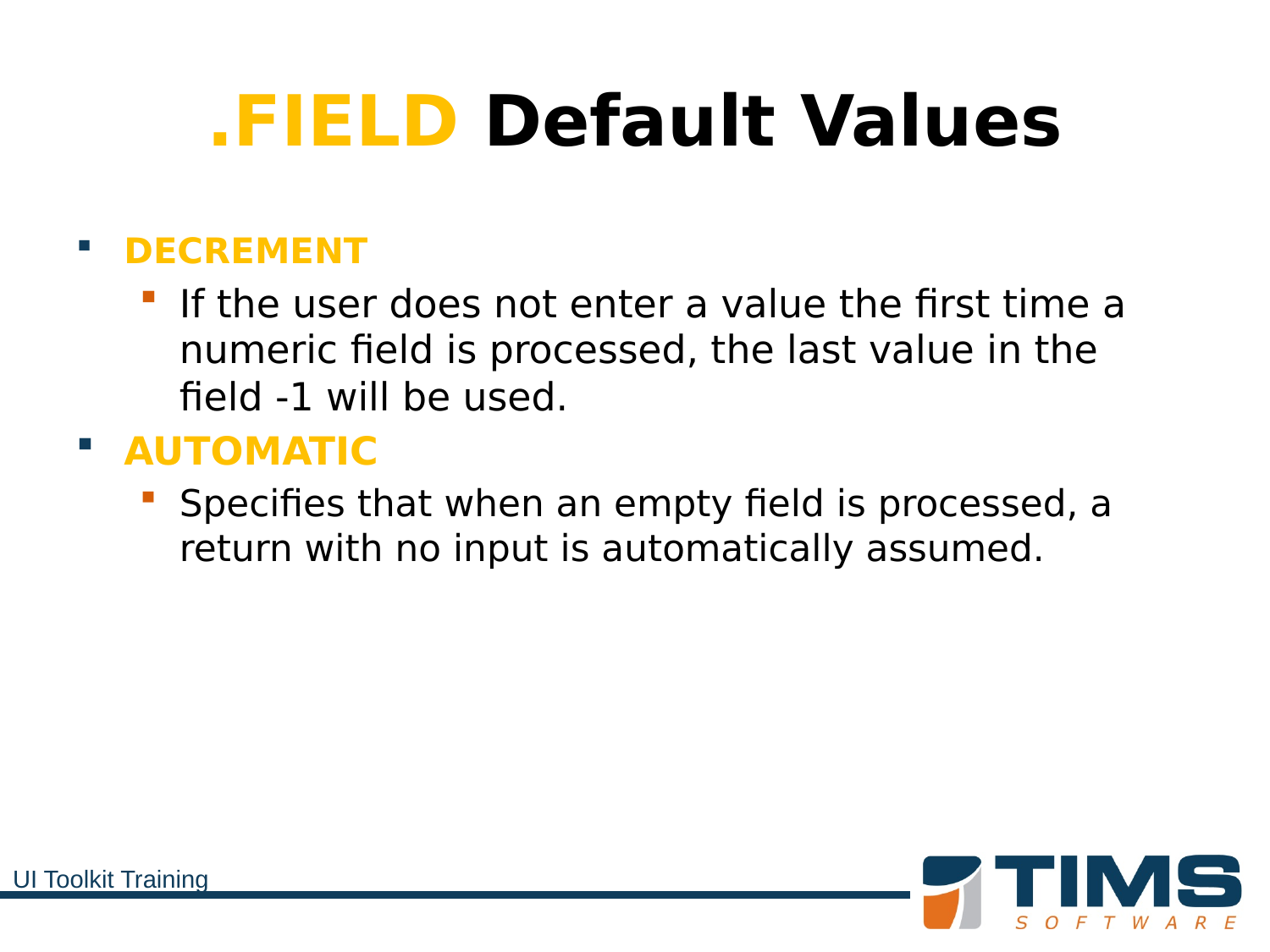

# .FIELD Default Values
DECREMENT
If the user does not enter a value the first time a numeric field is processed, the last value in the field -1 will be used.
AUTOMATIC
Specifies that when an empty field is processed, a return with no input is automatically assumed.
UI Toolkit Training